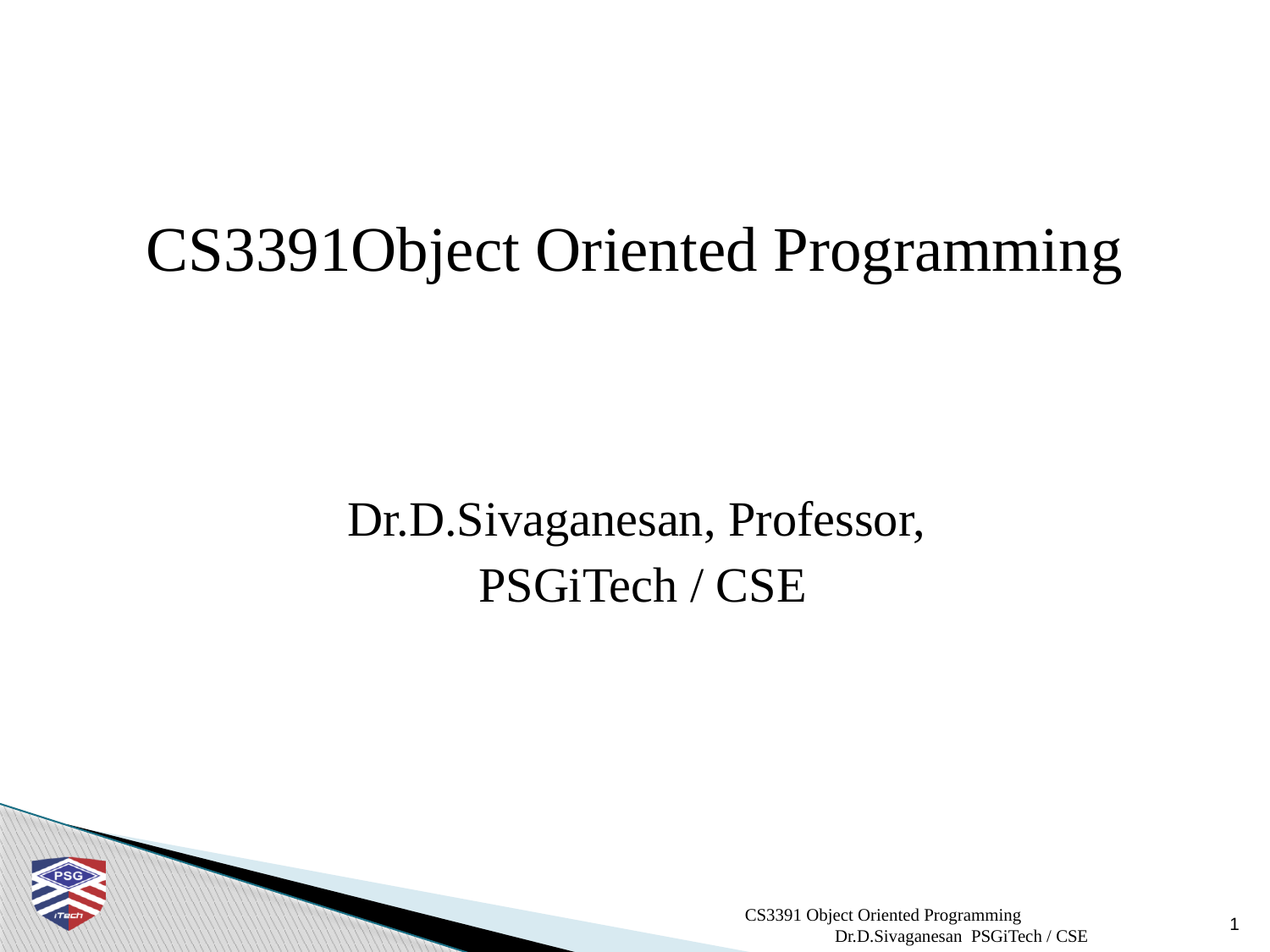

CS3391Object Oriented Programming

Dr.D.Sivaganesan, Professor,
PSGiTech / CSE

CS3391 Object Oriented Programming                Dr.D.Sivaganesan  PSGiTech / CSE
1